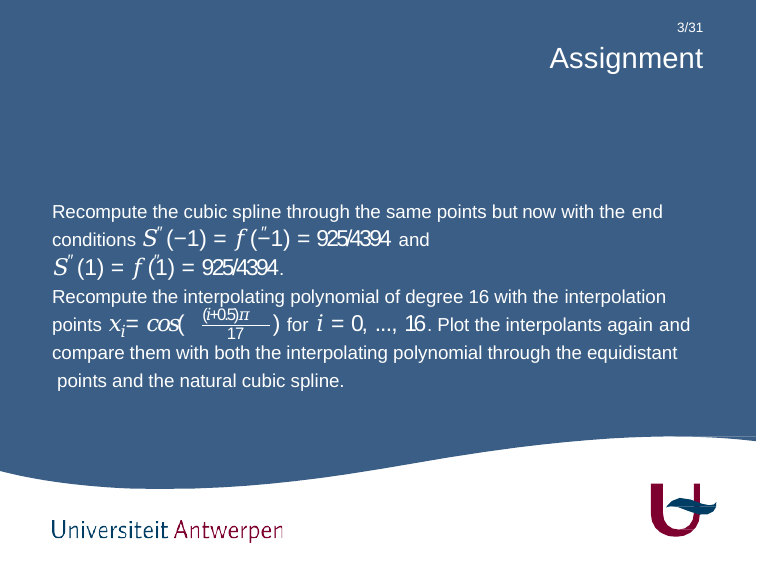

3/31
# Assignment
Recompute t
he cubic spline through the same points but now with the end
″	″
conditions 𝑆 (−1) = 𝑓 (−1) = 925/4394 and
″	″
𝑆 (1) = 𝑓 (1) = 925/4394.
Recompute the interpolating polynomial of degree 16 with the interpolation
(𝑖+0.5)𝜋
points 𝑥 = 𝑐𝑜𝑠(
)	𝑖 = 0, ..., 16
for	. Plot the interpolants again and
𝑖
17

compare them with both the interpolating polynomial through the equidistant  points and the natural cubic spline.